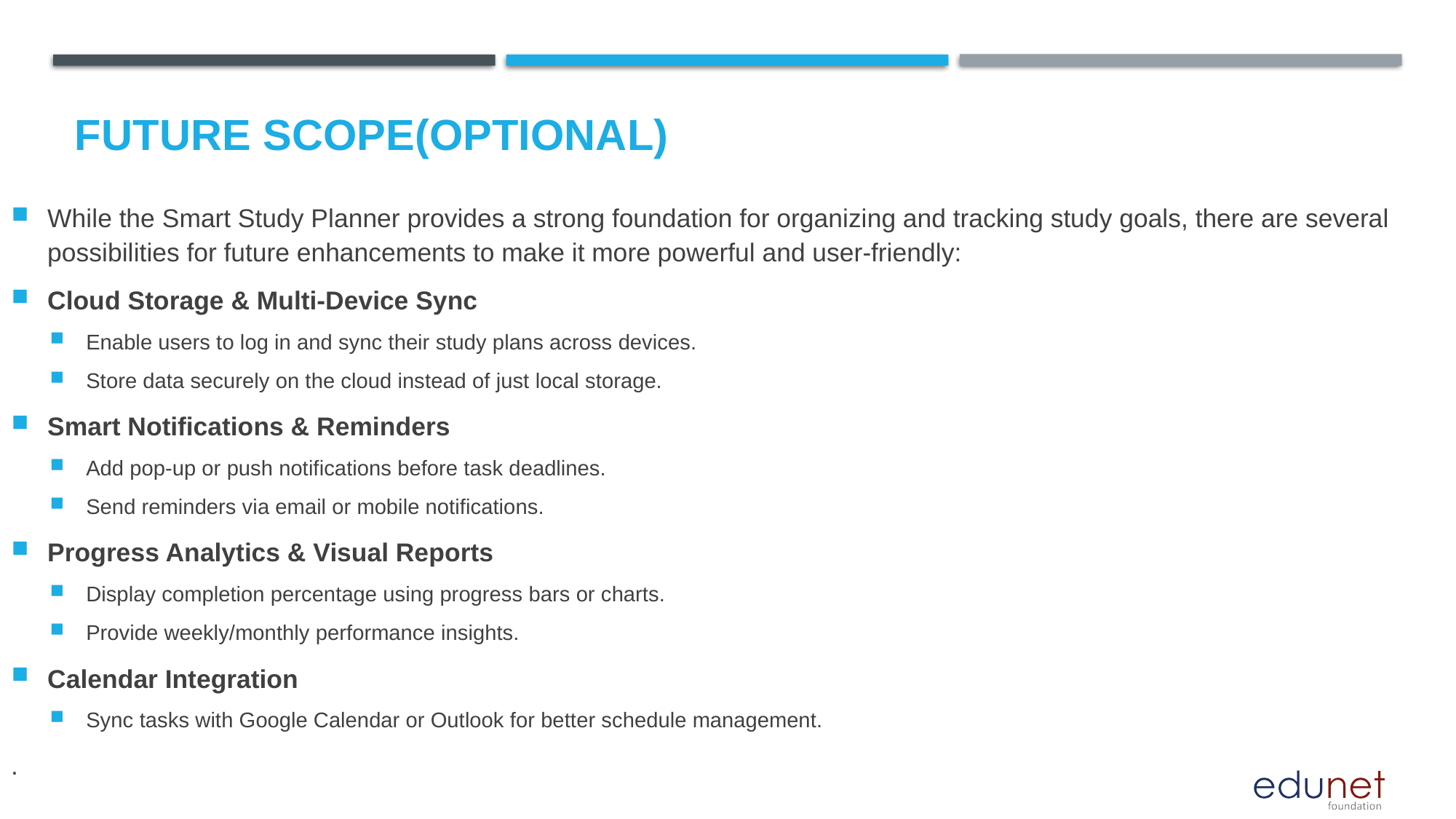

Future scope(Optional)
While the Smart Study Planner provides a strong foundation for organizing and tracking study goals, there are several possibilities for future enhancements to make it more powerful and user-friendly:
Cloud Storage & Multi-Device Sync
Enable users to log in and sync their study plans across devices.
Store data securely on the cloud instead of just local storage.
Smart Notifications & Reminders
Add pop-up or push notifications before task deadlines.
Send reminders via email or mobile notifications.
Progress Analytics & Visual Reports
Display completion percentage using progress bars or charts.
Provide weekly/monthly performance insights.
Calendar Integration
Sync tasks with Google Calendar or Outlook for better schedule management.
.